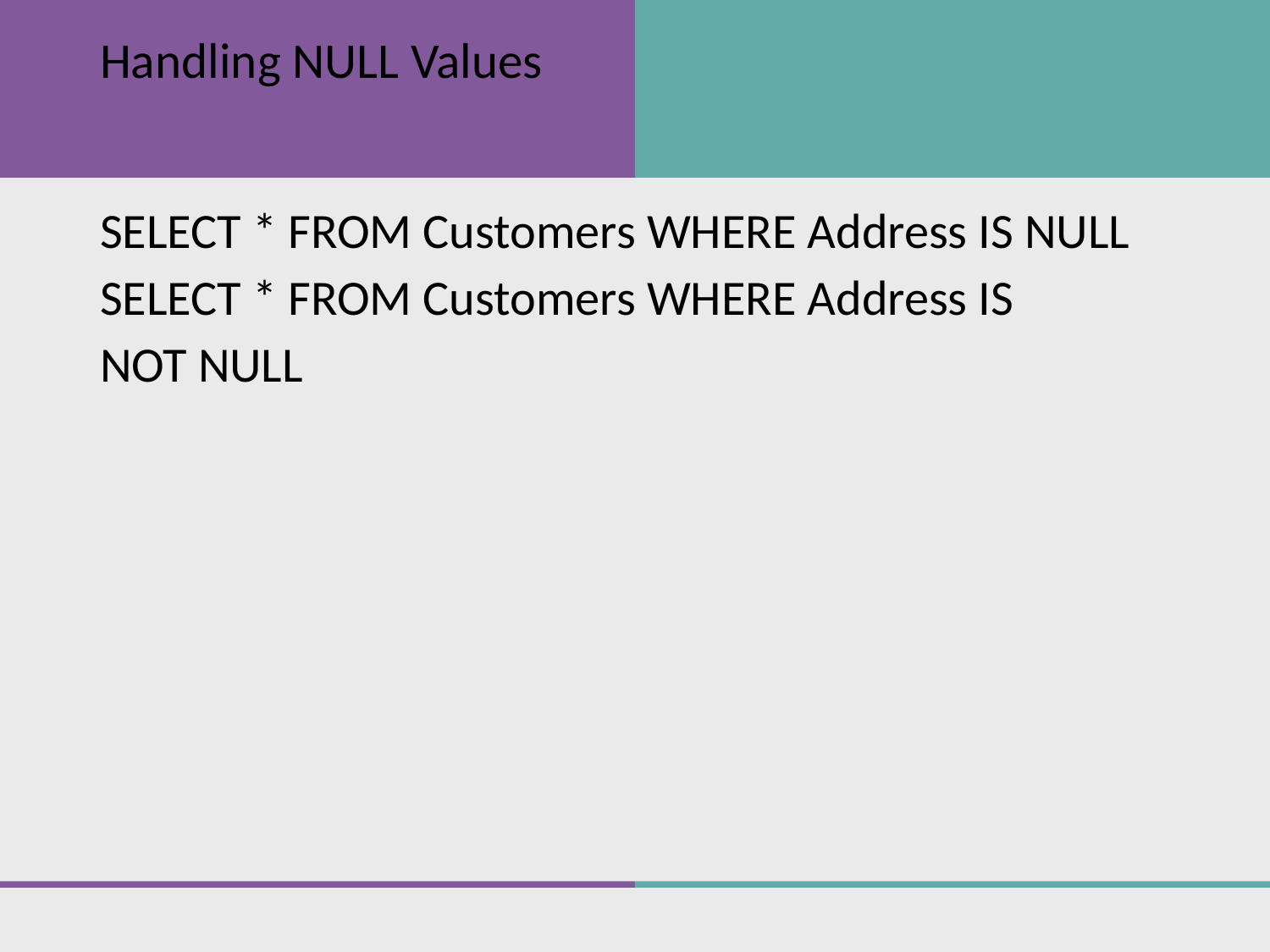

# Handling NULL Values
SELECT * FROM Customers WHERE Address IS NULL
SELECT * FROM Customers WHERE Address IS
NOT NULL